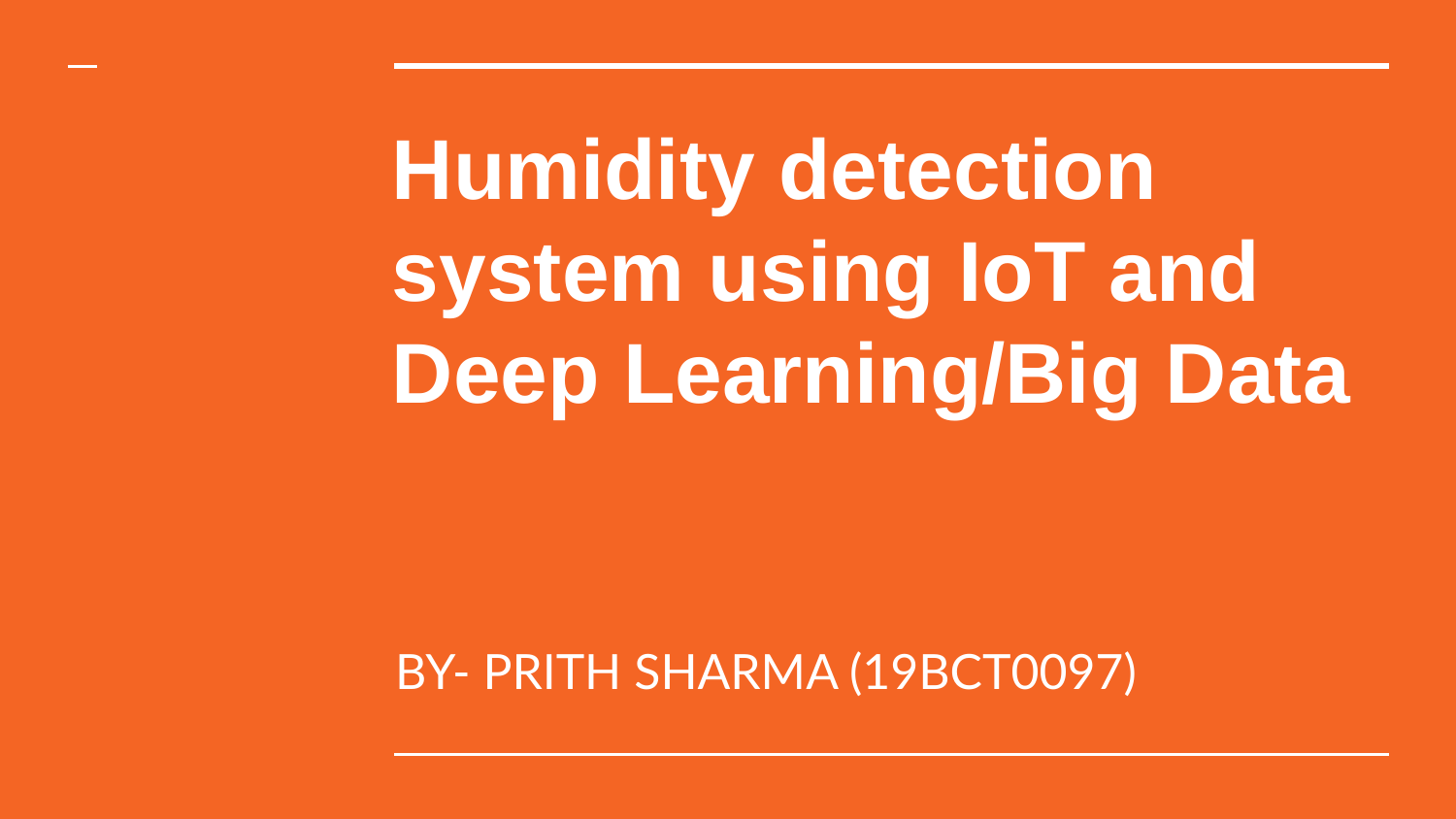

# Humidity detection system using IoT and Deep Learning/Big Data
BY- PRITH SHARMA (19BCT0097)